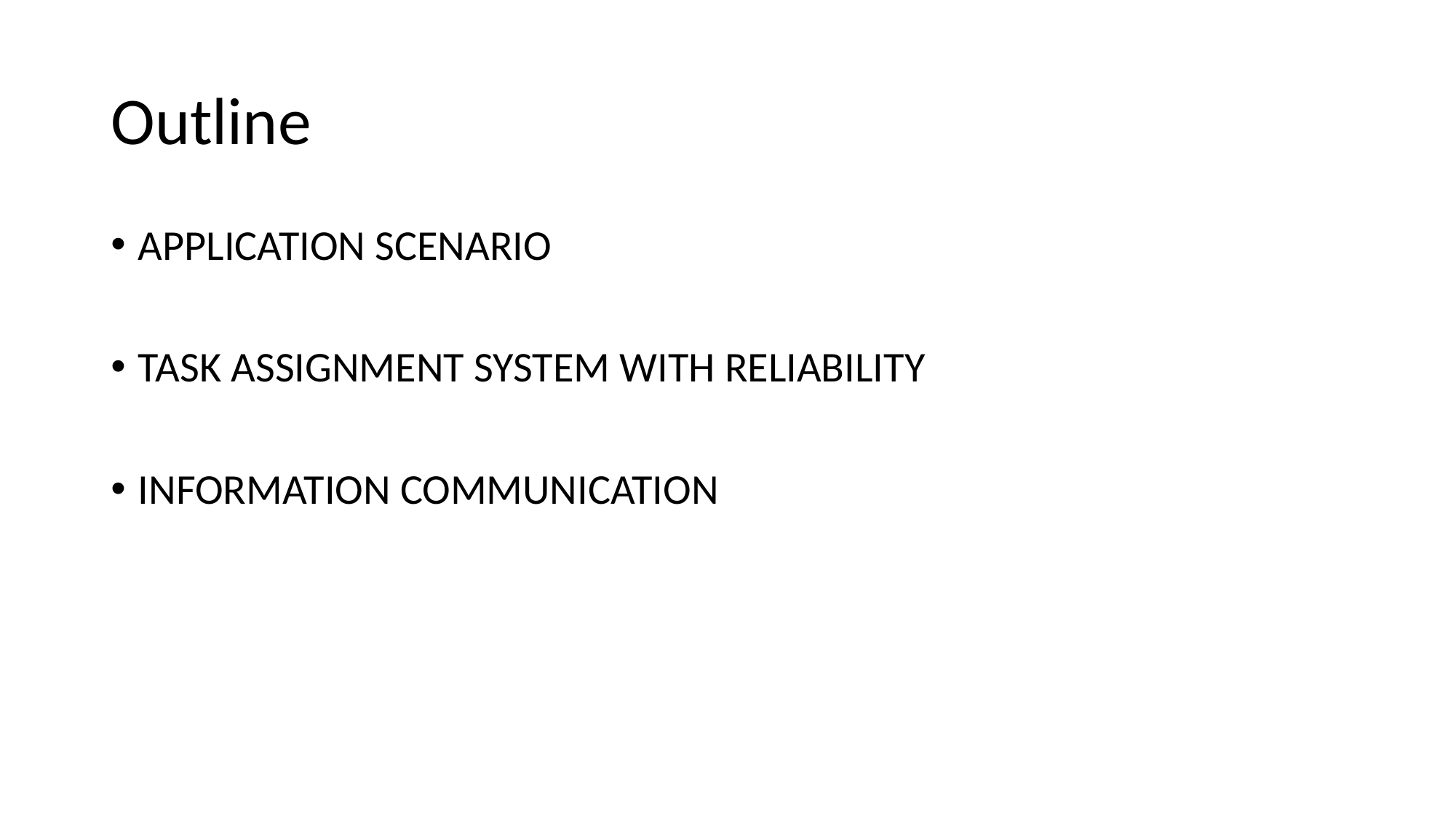

# Outline
APPLICATION SCENARIO

TASK ASSIGNMENT SYSTEM WITH RELIABILITY

INFORMATION COMMUNICATION